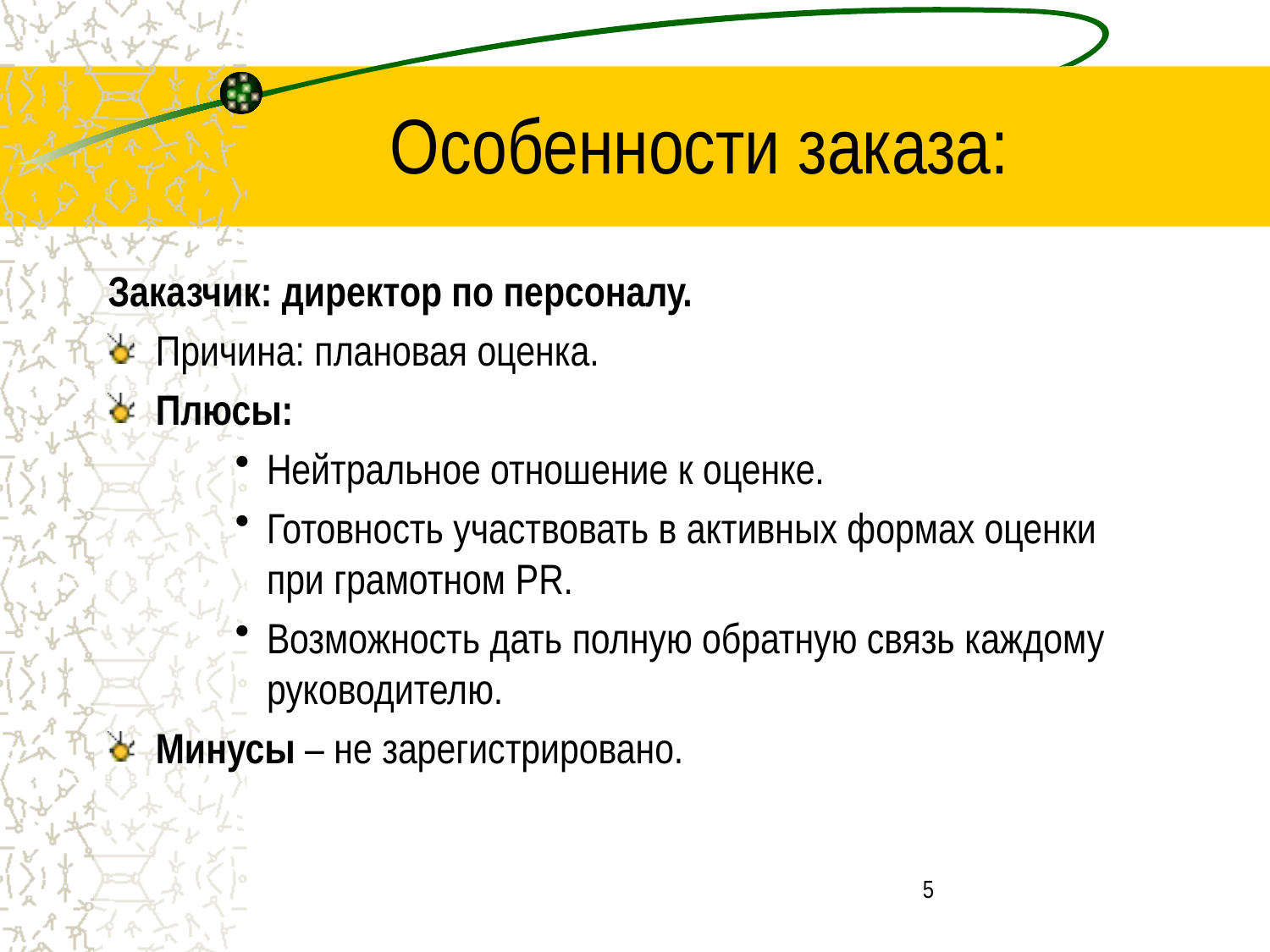

# Особенности заказа:
Заказчик: директор по персоналу.
Причина: плановая оценка.
Плюсы:
Нейтральное отношение к оценке.
Готовность участвовать в активных формах оценки при грамотном PR.
Возможность дать полную обратную связь каждому руководителю.
Минусы – не зарегистрировано.

5